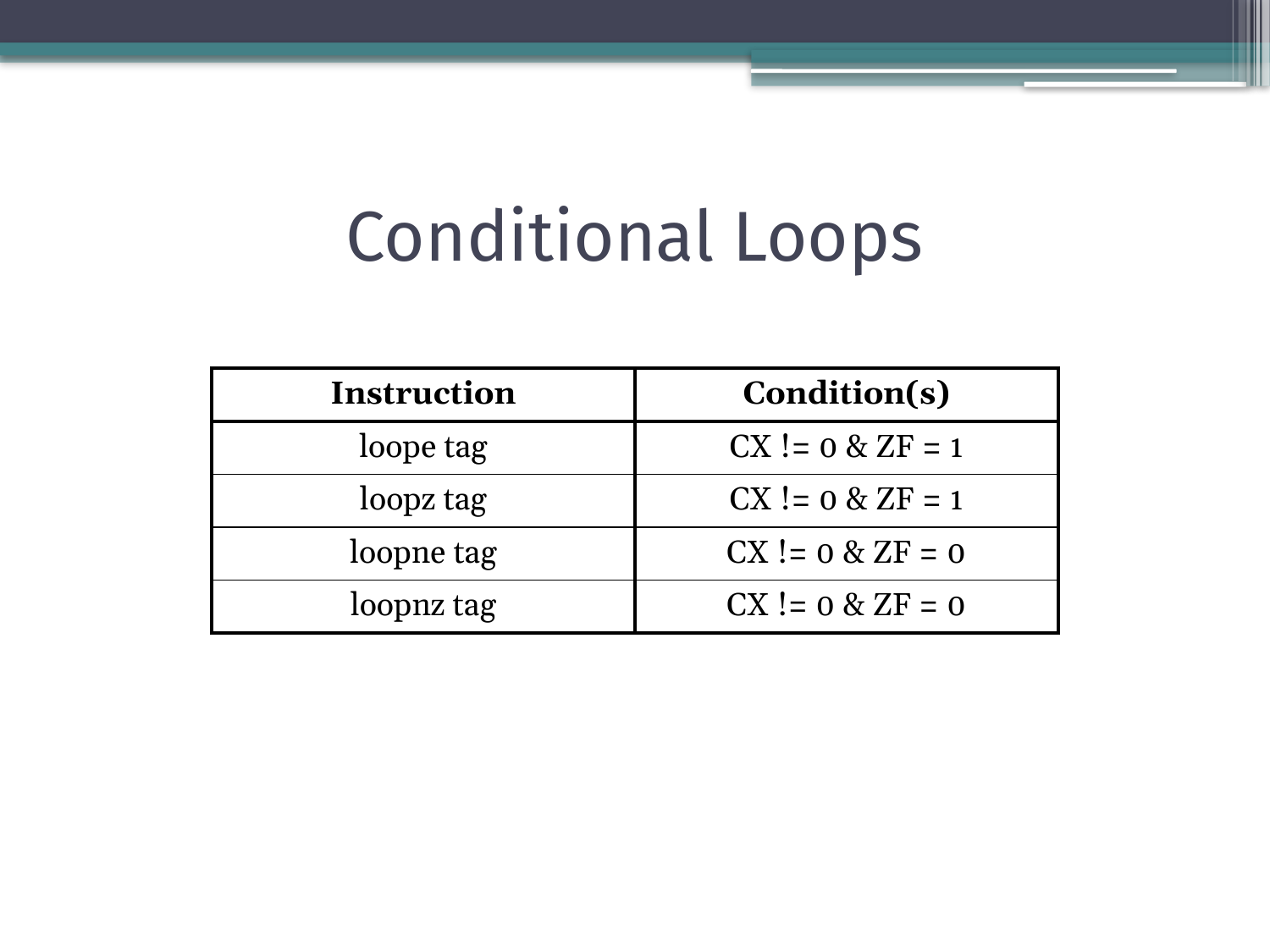

# Conditional Loops
| Instruction | Condition(s) |
| --- | --- |
| loope tag | CX != 0 & ZF = 1 |
| loopz tag | CX != 0 & ZF = 1 |
| loopne tag | CX != 0 & ZF = 0 |
| loopnz tag | CX != 0 & ZF = 0 |